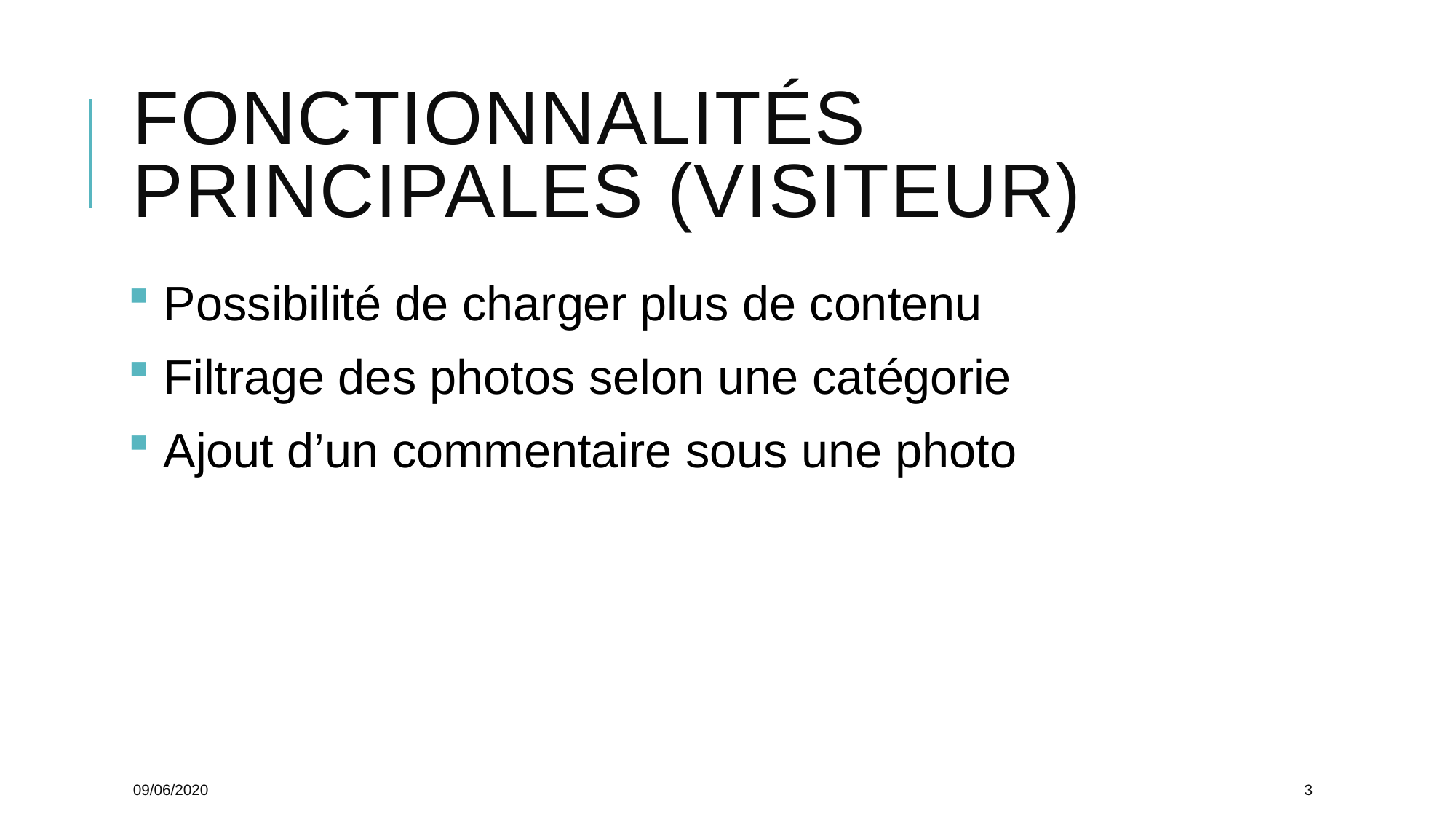

# Fonctionnalités principales (Visiteur)
 Possibilité de charger plus de contenu
 Filtrage des photos selon une catégorie
 Ajout d’un commentaire sous une photo
09/06/2020
3